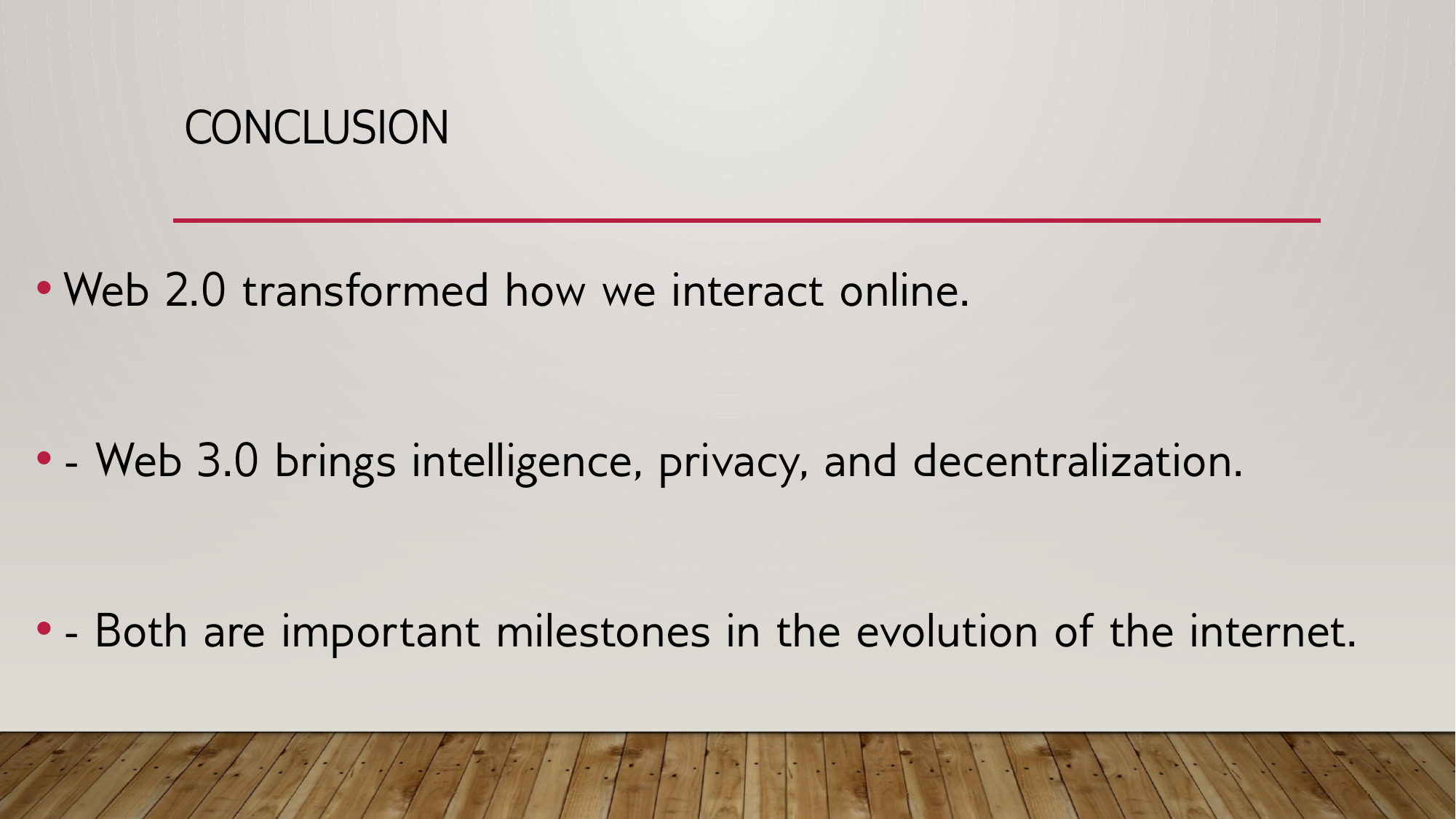

# Conclusion
Web 2.0 transformed how we interact online.

- Web 3.0 brings intelligence, privacy, and decentralization.

- Both are important milestones in the evolution of the internet.